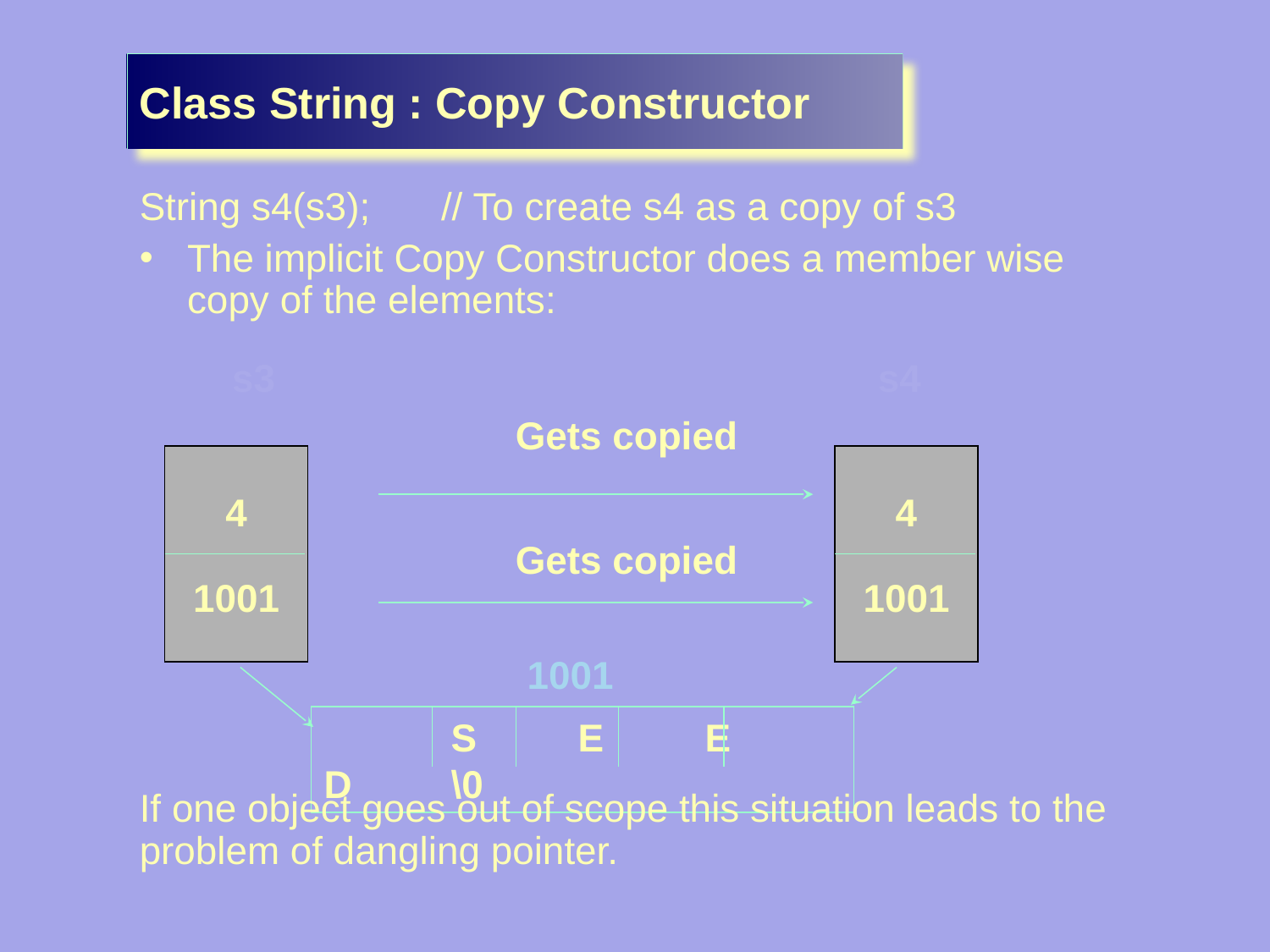

Class String : Copy Constructor
String s4(s3);	// To create s4 as a copy of s3
The implicit Copy Constructor does a member wise copy of the elements:
s3
s4
Gets copied
4
1001
4
1001
Gets copied
1001
	S	E	E	D	\0
If one object goes out of scope this situation leads to the problem of dangling pointer.